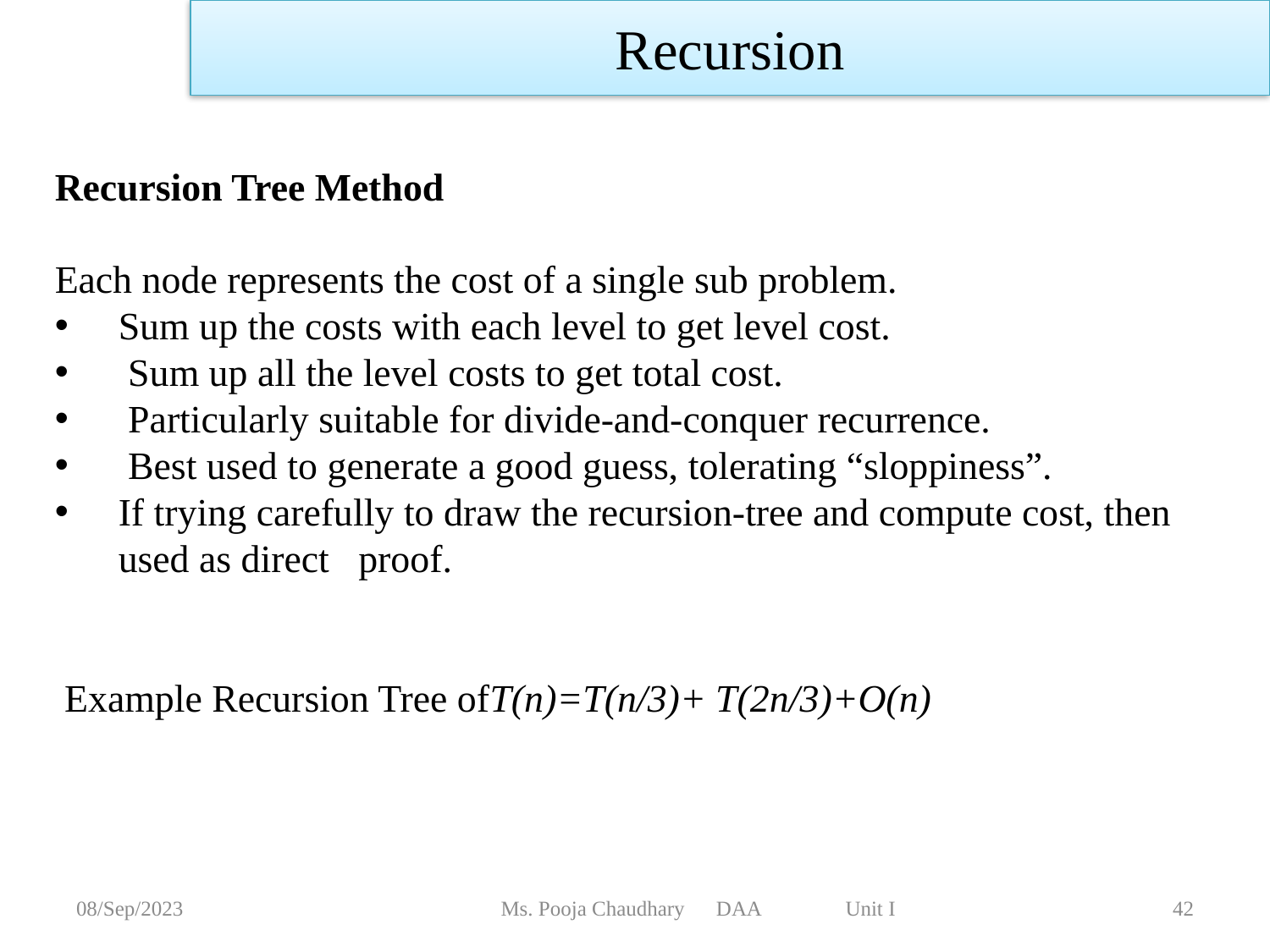

Recursion
Recursion Tree Method

Each node represents the cost of a single sub problem.
Sum up the costs with each level to get level cost.
 Sum up all the level costs to get total cost.
 Particularly suitable for divide-and-conquer recurrence.
 Best used to generate a good guess, tolerating “sloppiness”.
If trying carefully to draw the recursion-tree and compute cost, then used as direct   proof.

 Example Recursion Tree ofT(n)=T(n/3)+ T(2n/3)+O(n)

08/Sep/2023
Ms. Pooja Chaudhary      DAA                Unit I
42